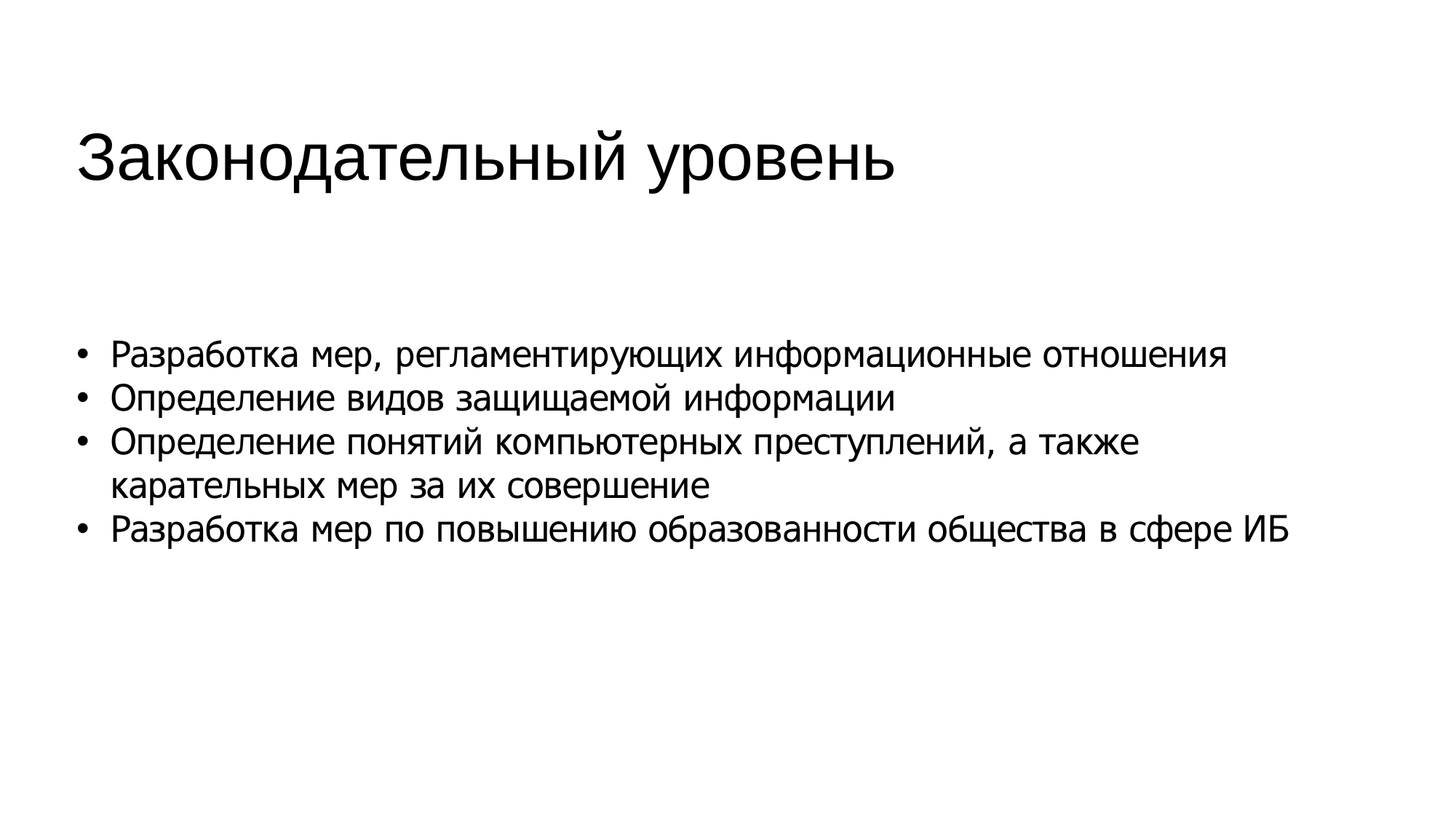

# Законодательный уровень
Разработка мер, регламентирующих информационные отношения
Определение видов защищаемой информации
Определение понятий компьютерных преступлений, а также карательных мер за их совершение
Разработка мер по повышению образованности общества в сфере ИБ